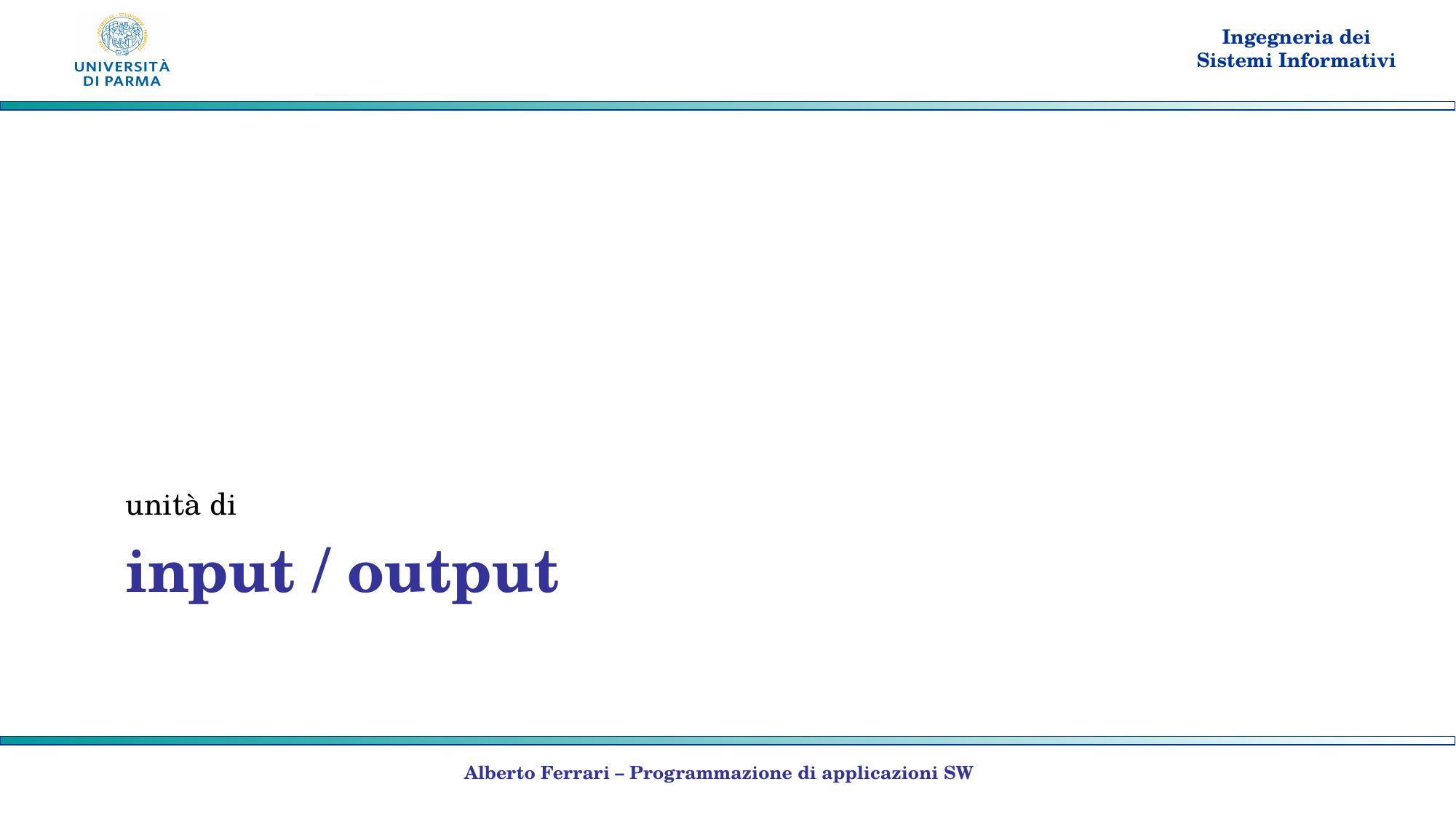

unità di
# input / output
Alberto Ferrari – Programmazione di applicazioni SW